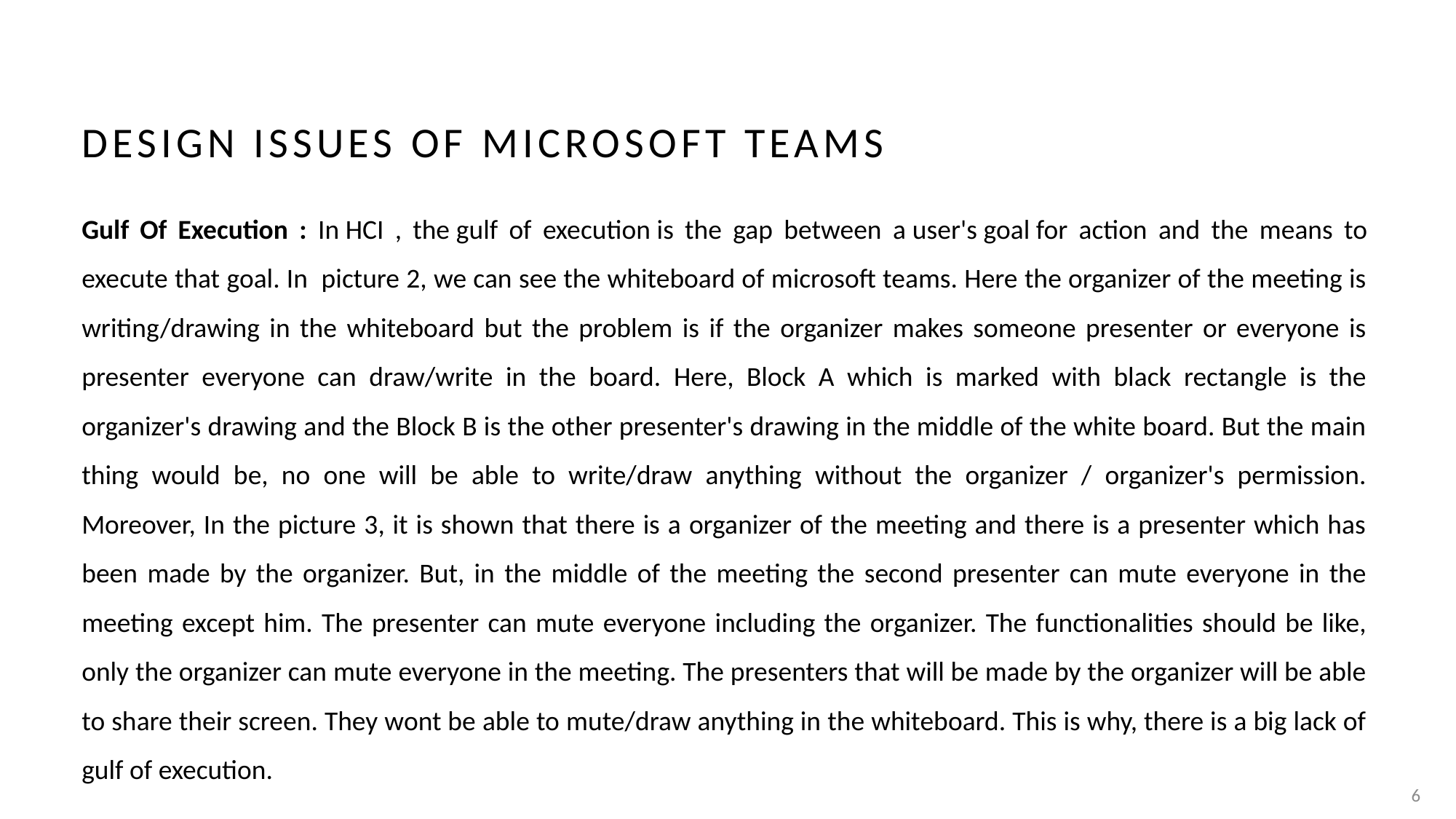

# Design issues of Microsoft teams
Gulf Of Execution : In HCI , the gulf of execution is the gap between a user's goal for action and the means to execute that goal. In  picture 2, we can see the whiteboard of microsoft teams. Here the organizer of the meeting is writing/drawing in the whiteboard but the problem is if the organizer makes someone presenter or everyone is presenter everyone can draw/write in the board. Here, Block A which is marked with black rectangle is the organizer's drawing and the Block B is the other presenter's drawing in the middle of the white board. But the main thing would be, no one will be able to write/draw anything without the organizer / organizer's permission. Moreover, In the picture 3, it is shown that there is a organizer of the meeting and there is a presenter which has been made by the organizer. But, in the middle of the meeting the second presenter can mute everyone in the meeting except him. The presenter can mute everyone including the organizer. The functionalities should be like, only the organizer can mute everyone in the meeting. The presenters that will be made by the organizer will be able to share their screen. They wont be able to mute/draw anything in the whiteboard. This is why, there is a big lack of gulf of execution.
6